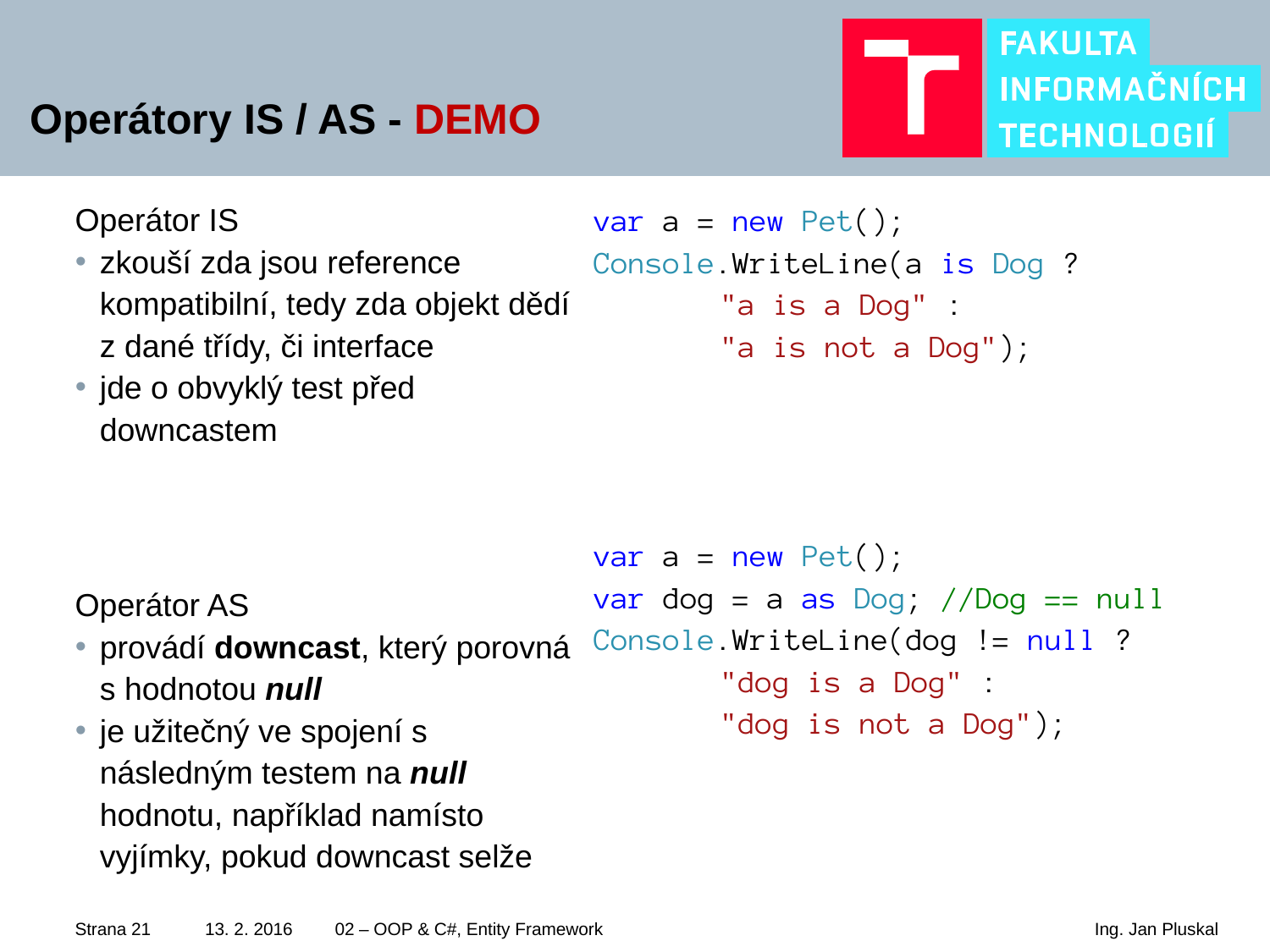

# Operátory IS / AS - DEMO
var a = new Pet();
Console.WriteLine(a is Dog ?
	"a is a Dog" :
	"a is not a Dog");

var a = new Pet();
var dog = a as Dog; //Dog == null
Console.WriteLine(dog != null ?
	"dog is a Dog" :
	"dog is not a Dog");
Operátor IS
zkouší zda jsou reference kompatibilní, tedy zda objekt dědí z dané třídy, či interface
jde o obvyklý test před downcastem

Operátor AS
provádí downcast, který porovná s hodnotou null
je užitečný ve spojení s následným testem na null hodnotu, například namísto vyjímky, pokud downcast selže